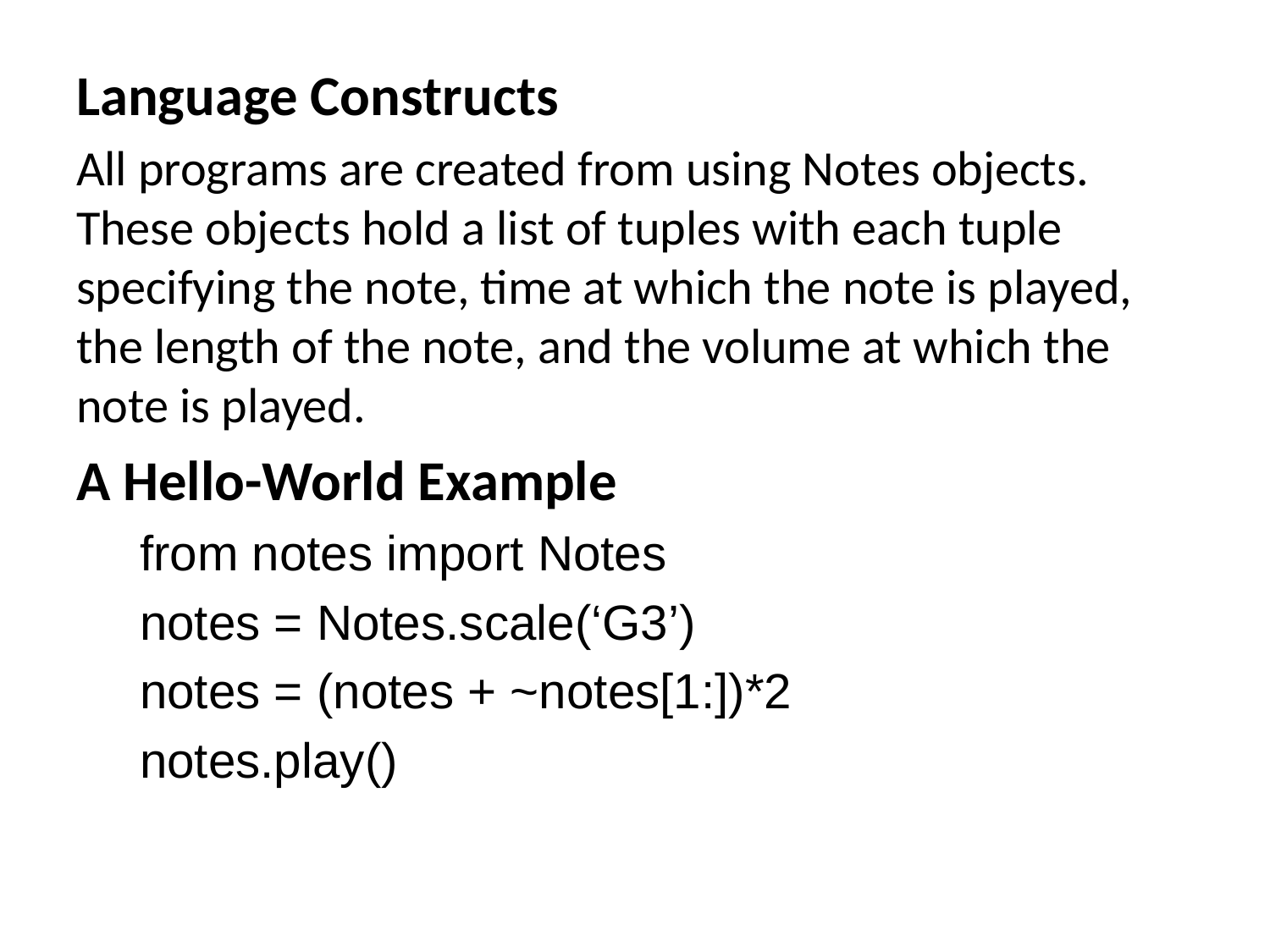

Language Constructs
All programs are created from using Notes objects. These objects hold a list of tuples with each tuple specifying the note, time at which the note is played, the length of the note, and the volume at which the note is played.
A Hello-World Example
from notes import Notes
notes = Notes.scale(‘G3’)
notes = (notes + ~notes[1:])*2
notes.play()